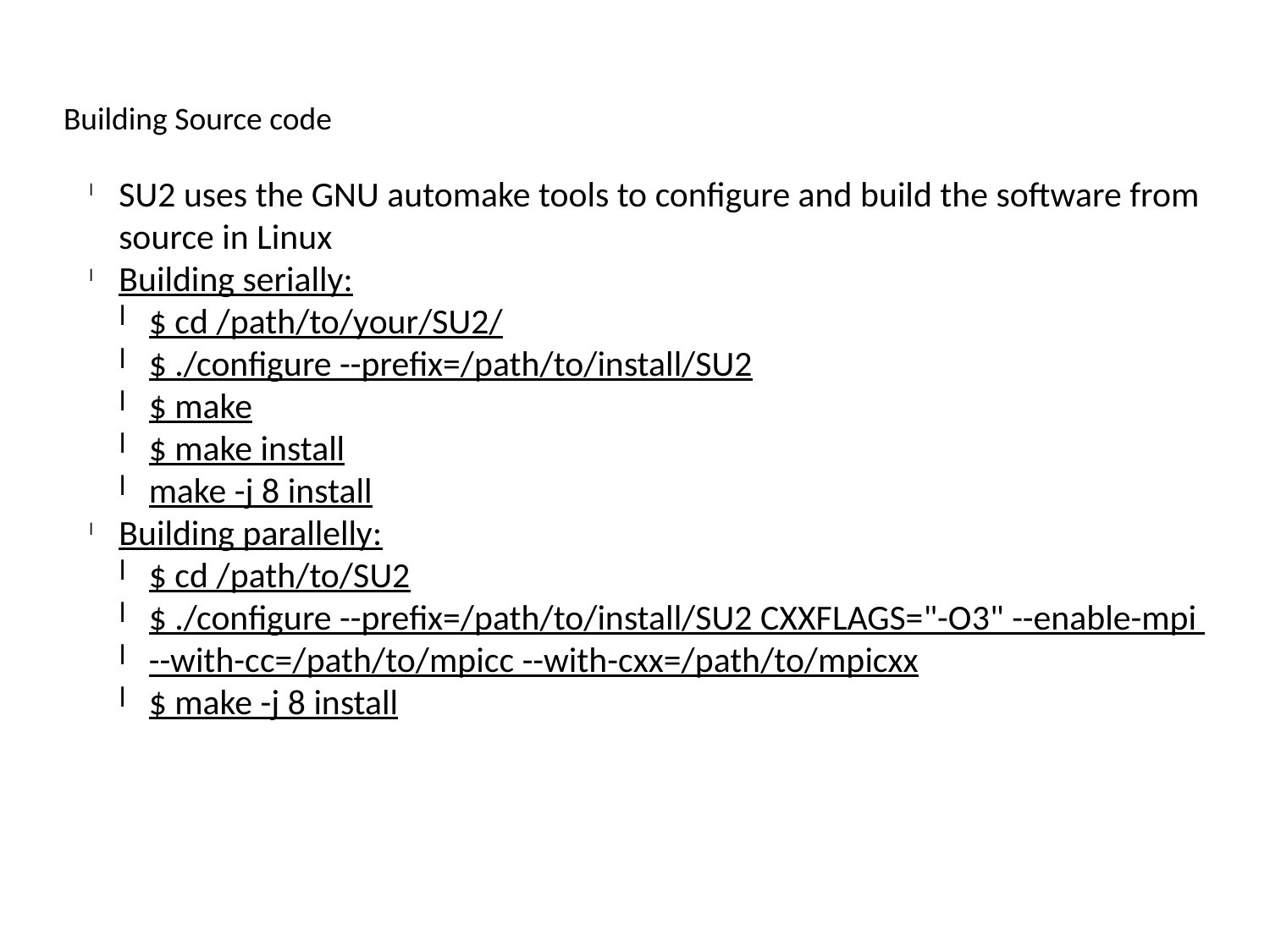

Building Source code
SU2 uses the GNU automake tools to configure and build the software from source in Linux
Building serially:
$ cd /path/to/your/SU2/
$ ./configure --prefix=/path/to/install/SU2
$ make
$ make install
make -j 8 install
Building parallelly:
$ cd /path/to/SU2
$ ./configure --prefix=/path/to/install/SU2 CXXFLAGS="-O3" --enable-mpi
--with-cc=/path/to/mpicc --with-cxx=/path/to/mpicxx
$ make -j 8 install